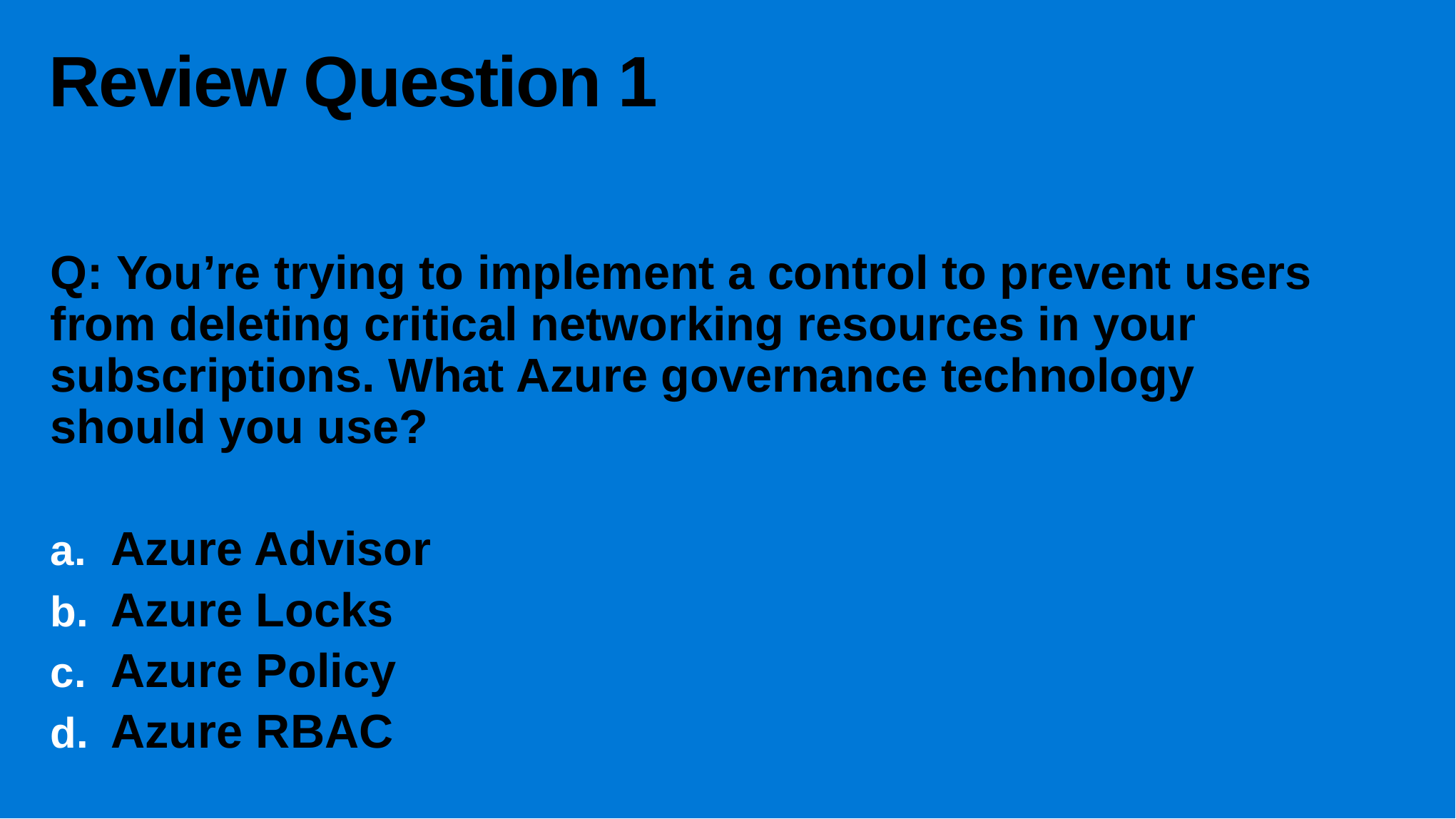

Review Question 1
Q: You’re trying to implement a control to prevent users from deleting critical networking resources in your subscriptions. What Azure governance technology should you use?

Azure Advisor
Azure Locks
Azure Policy
Azure RBAC